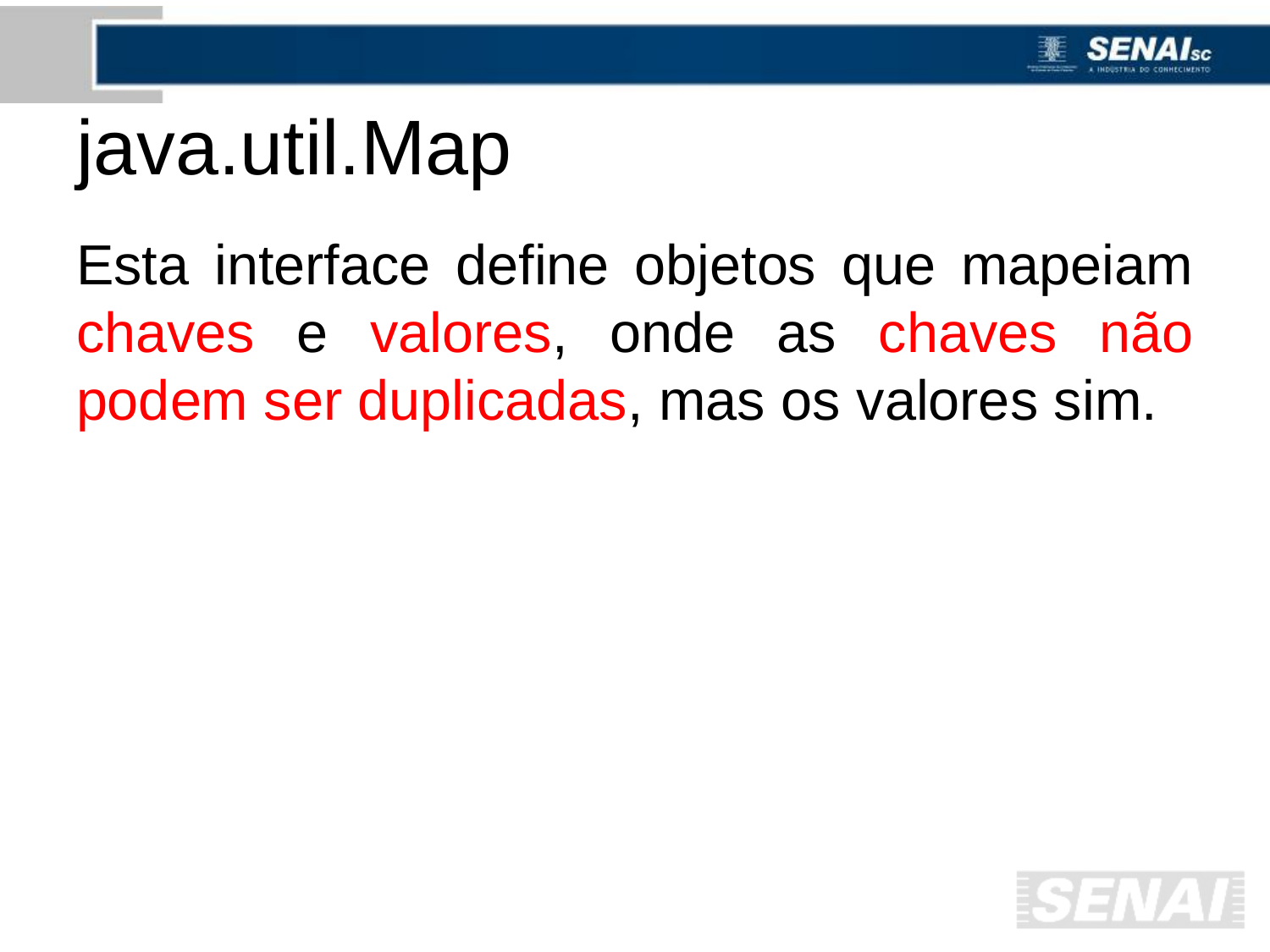

# java.util.Map
Esta interface define objetos que mapeiam chaves e valores, onde as chaves não podem ser duplicadas, mas os valores sim.